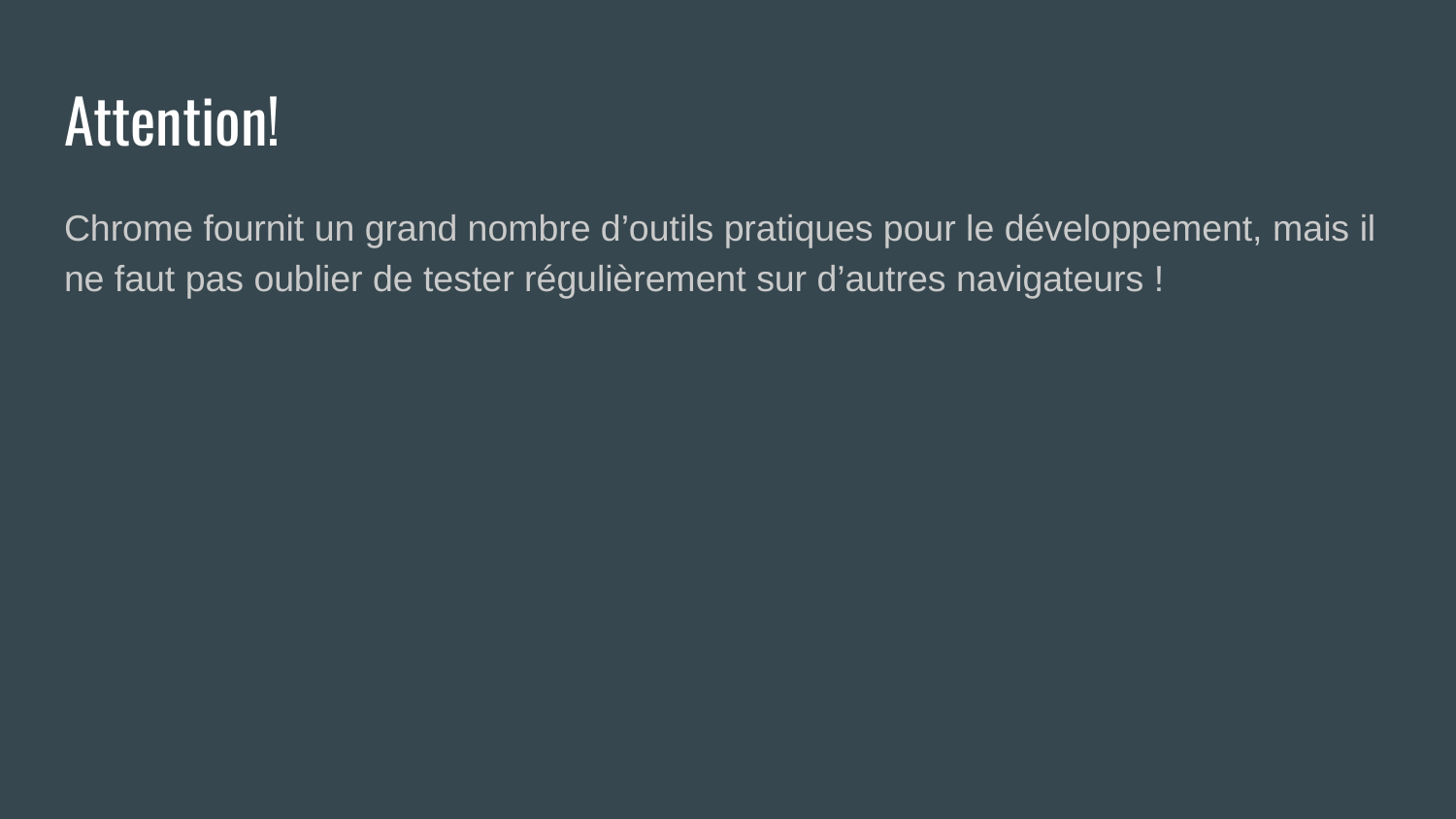

# Attention!
Chrome fournit un grand nombre d’outils pratiques pour le développement, mais il ne faut pas oublier de tester régulièrement sur d’autres navigateurs !